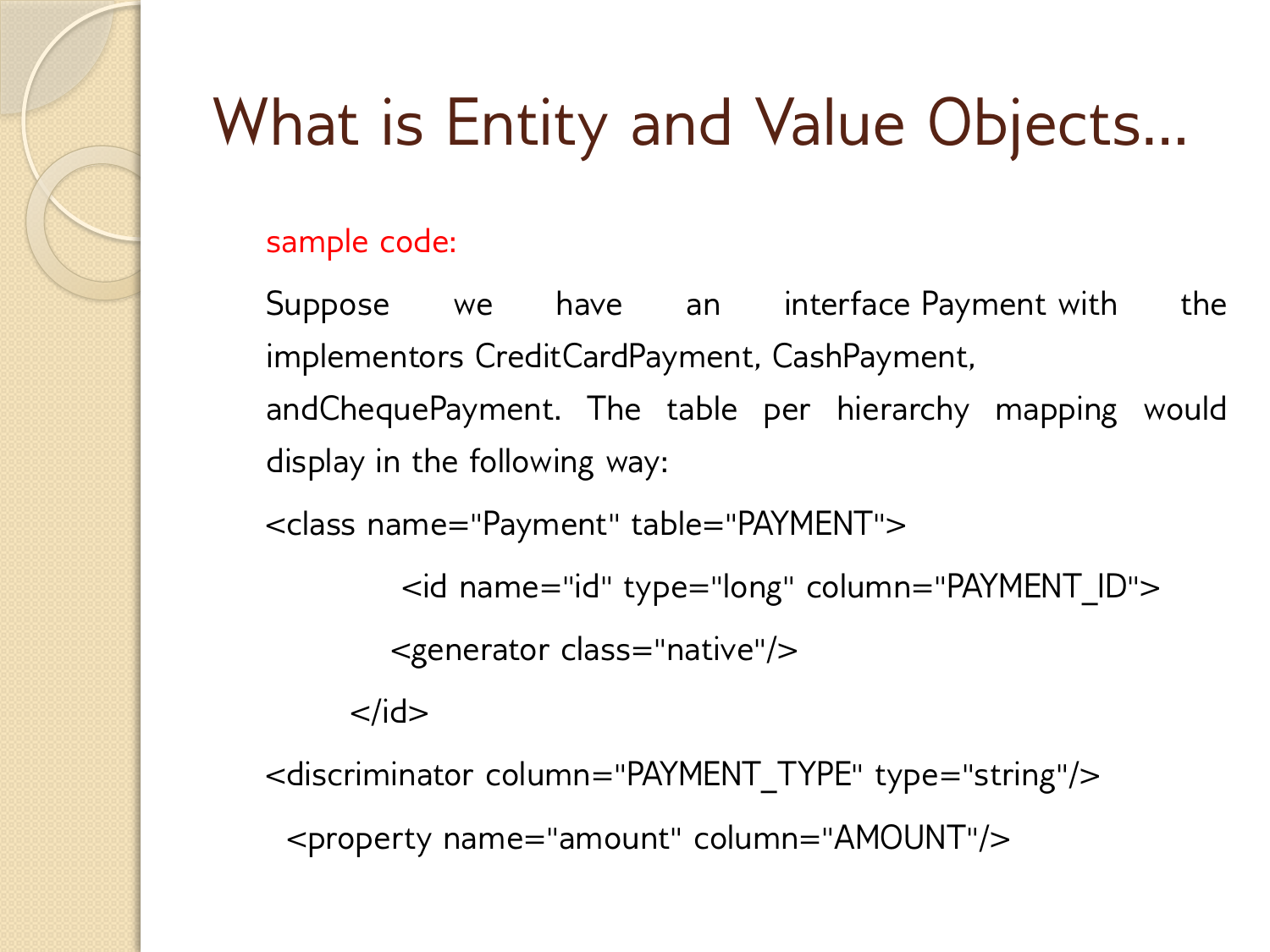

# What is Entity and Value Objects…
	sample code:
	Suppose we have an interface Payment with the implementors CreditCardPayment, CashPayment, andChequePayment. The table per hierarchy mapping would display in the following way:
    <class name="Payment" table="PAYMENT">
    		 <id name="id" type="long" column="PAYMENT_ID">
            	<generator class="native"/>
            </id>
	<discriminator column="PAYMENT_TYPE" type="string"/>
	  <property name="amount" column="AMOUNT"/>